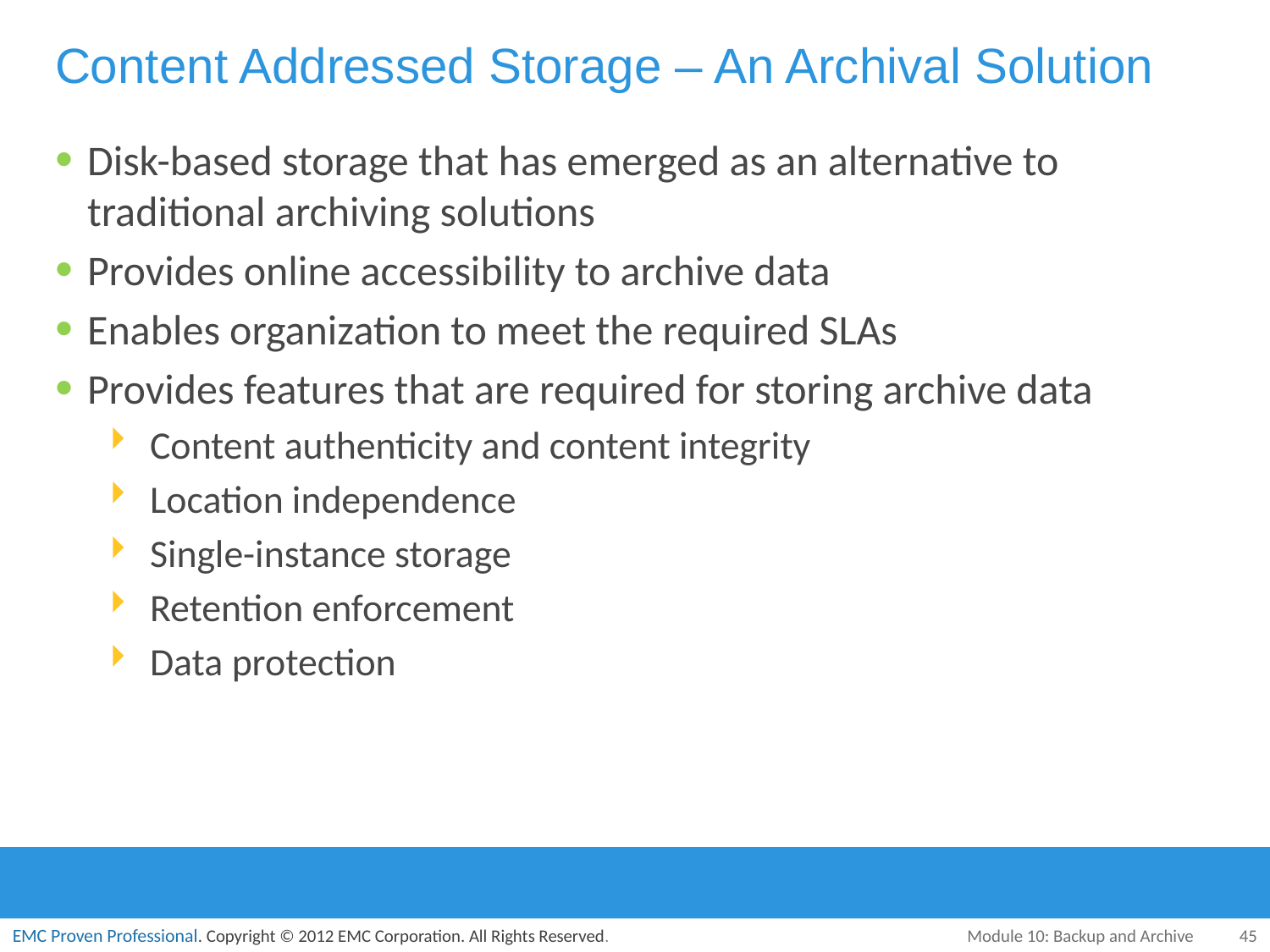

# Content Addressed Storage – An Archival Solution
Disk-based storage that has emerged as an alternative to traditional archiving solutions
Provides online accessibility to archive data
Enables organization to meet the required SLAs
Provides features that are required for storing archive data
Content authenticity and content integrity
Location independence
Single-instance storage
Retention enforcement
Data protection

Module 10: Backup and Archive
45